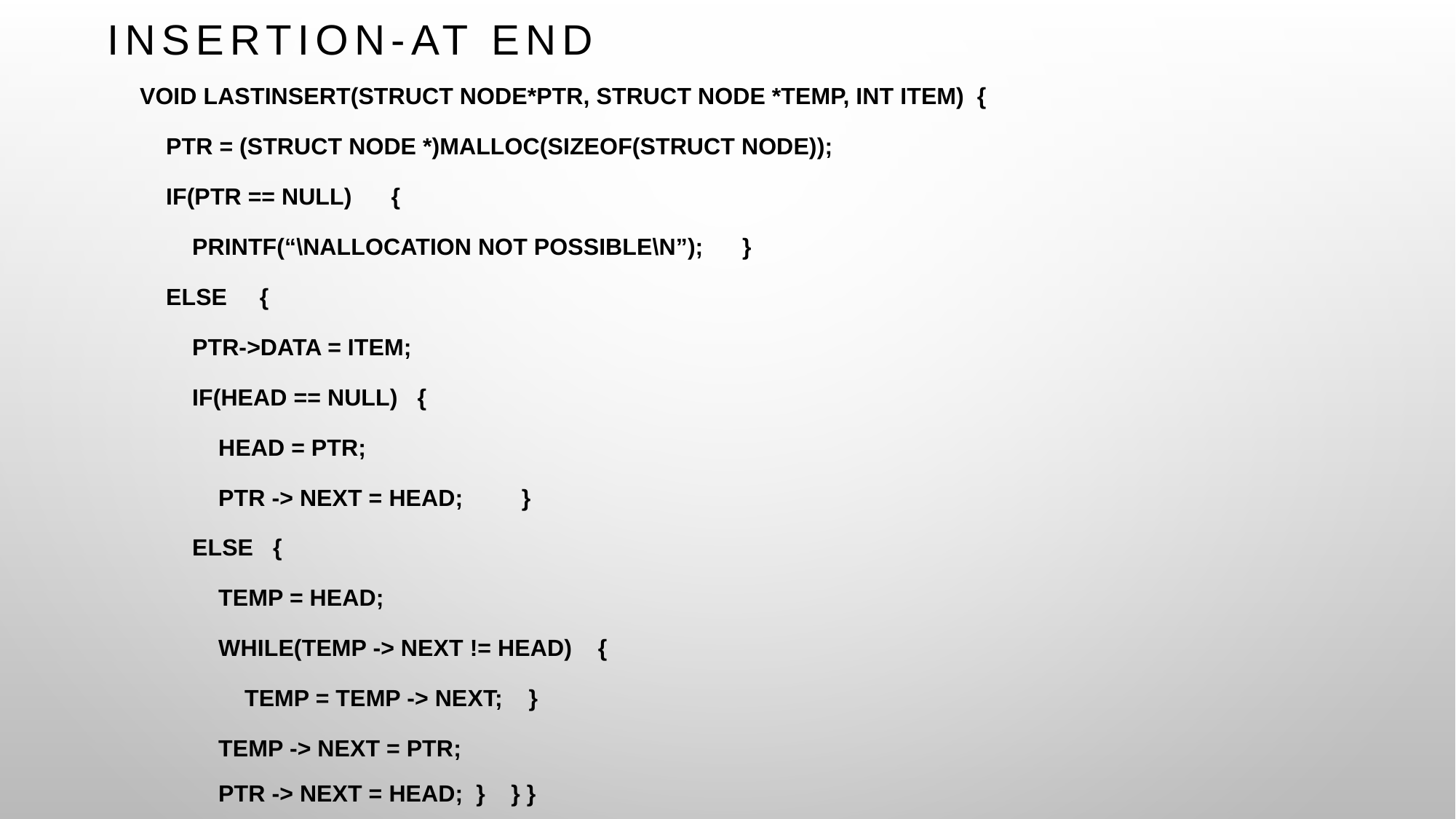

# Insertion-At end
Void lastinsert(struct node*ptr, struct node *temp, int item)  {
    ptr = (struct node *)malloc(sizeof(struct node));
    if(ptr == NULL)      {
        printf(“\nAllocation not possible\n”);      }
    else     {
        ptr->data = item;
        if(head == NULL)   {
            head = ptr;
            ptr -> next = head;         }
        else   {
            temp = head;
            while(temp -> next != head)    {
                temp = temp -> next;    }
            temp -> next = ptr;
            ptr -> next = head;  }    } }